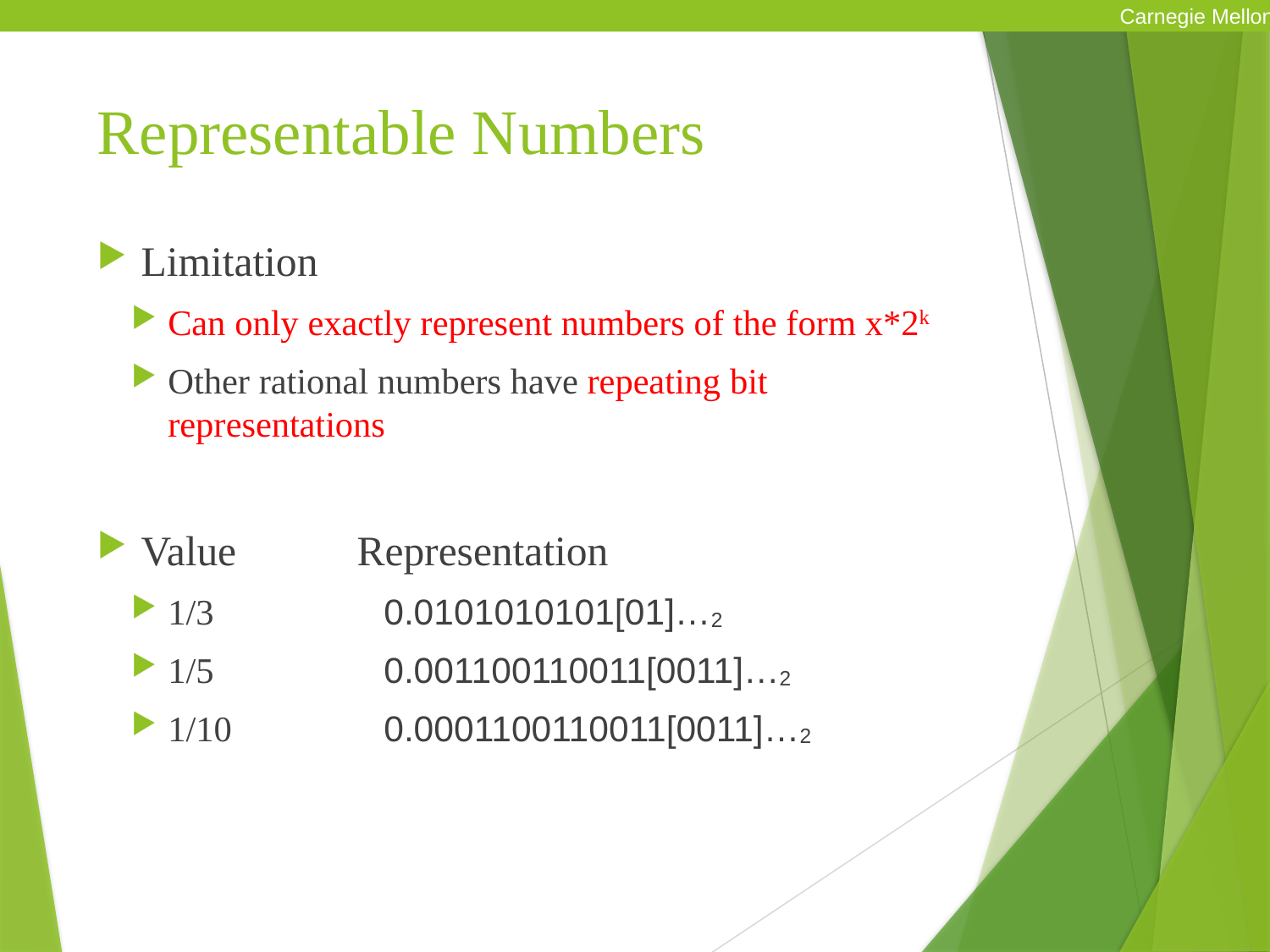

Carnegie Mellon
# Representable Numbers
Limitation
Can only exactly represent numbers of the form x*2k
Other rational numbers have repeating bit representations

Value	Representation
1/3	0.0101010101[01]…2
1/5	0.001100110011[0011]…2
1/10	0.0001100110011[0011]…2